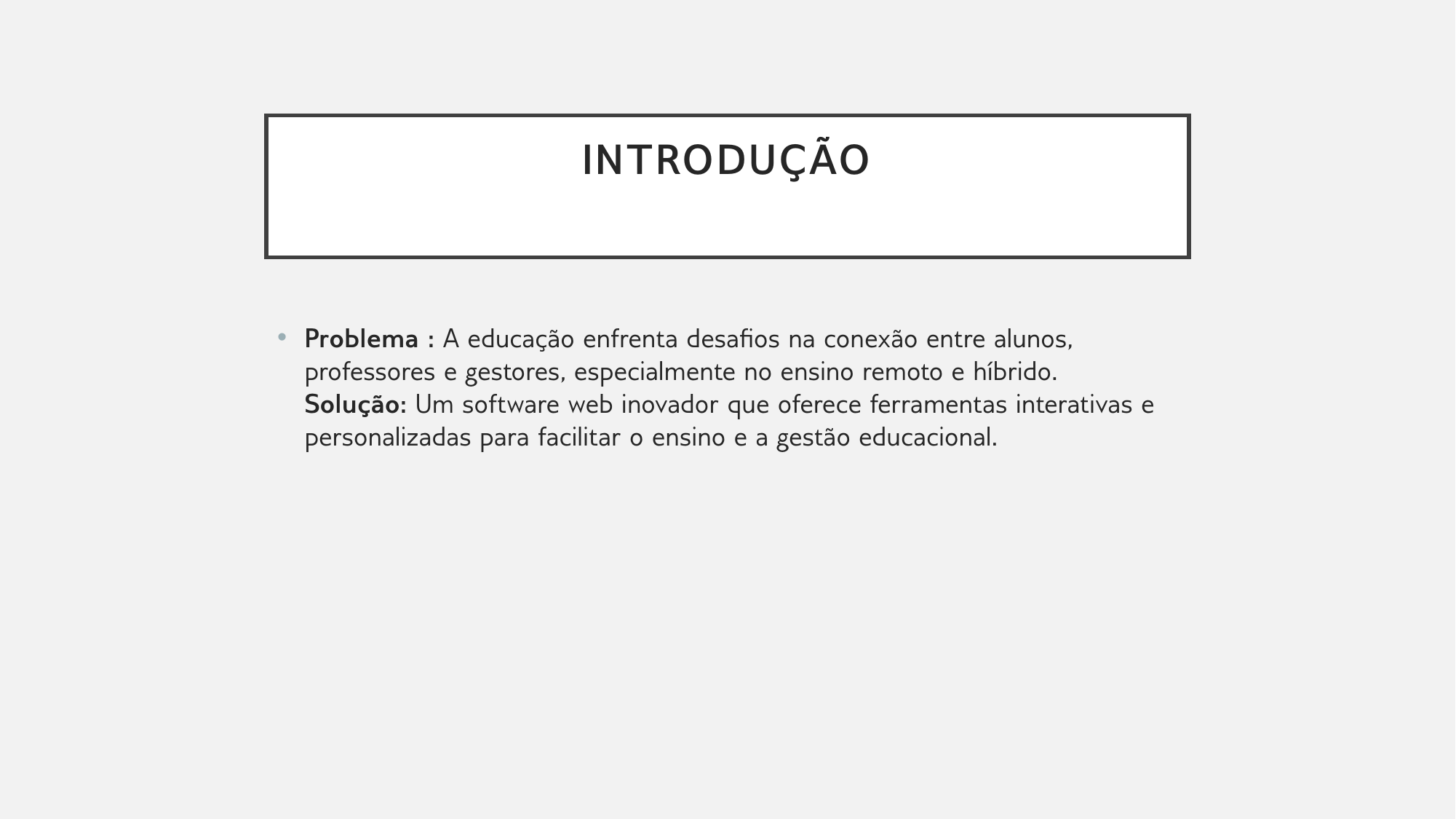

# Introdução
Problema : A educação enfrenta desafios na conexão entre alunos, professores e gestores, especialmente no ensino remoto e híbrido.
Solução: Um software web inovador que oferece ferramentas interativas e personalizadas para facilitar o ensino e a gestão educacional.